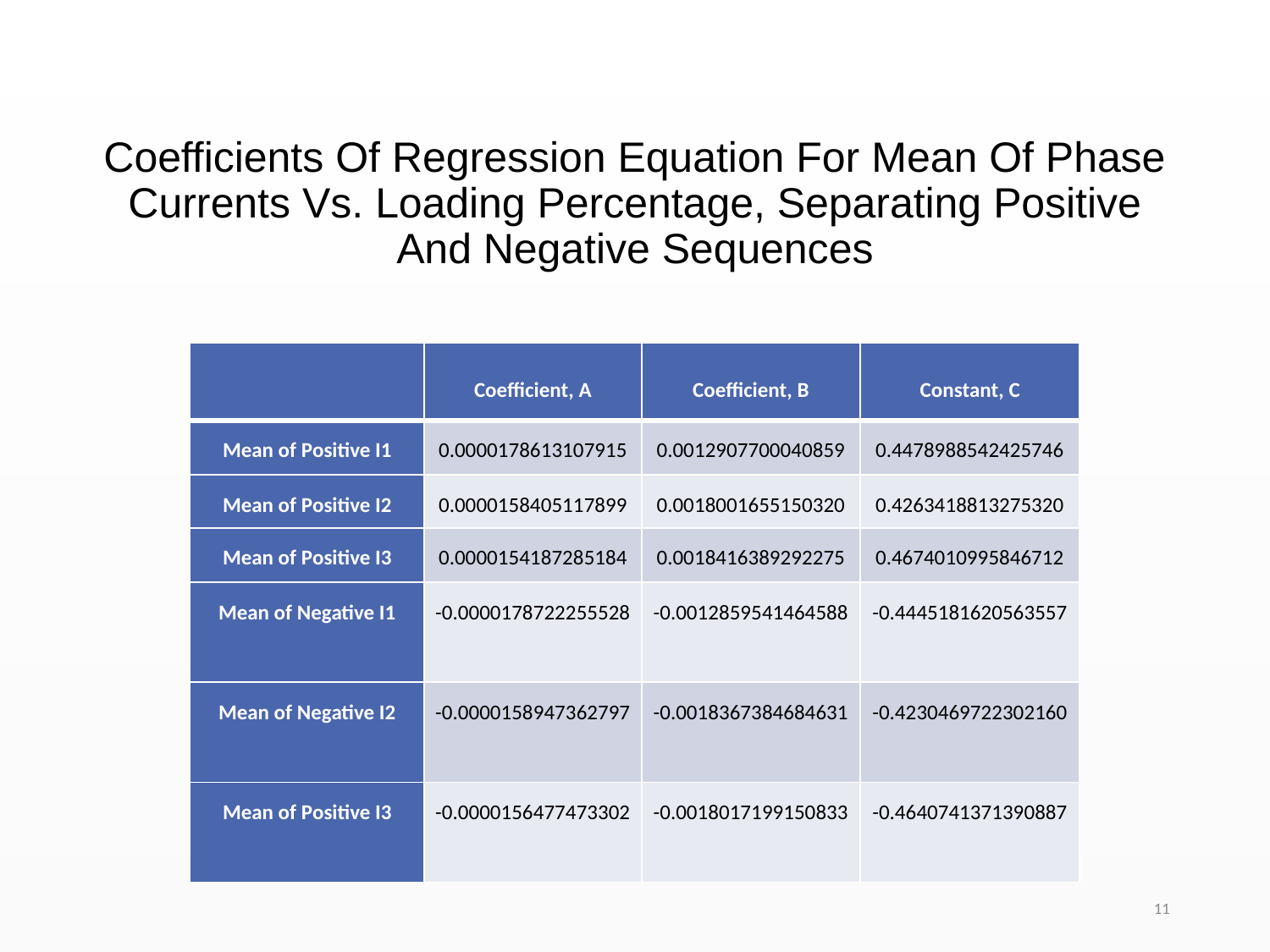

# Coefficients Of Regression Equation For Mean Of Phase Currents Vs. Loading Percentage, Separating Positive And Negative Sequences
|  | Coefficient, A | Coefficient, B | Constant, C |
| --- | --- | --- | --- |
| Mean of Positive I1 | 0.0000178613107915 | 0.0012907700040859 | 0.4478988542425746 |
| Mean of Positive I2 | 0.0000158405117899 | 0.0018001655150320 | 0.4263418813275320 |
| Mean of Positive I3 | 0.0000154187285184 | 0.0018416389292275 | 0.4674010995846712 |
| Mean of Negative I1 | -0.0000178722255528 | -0.0012859541464588 | -0.4445181620563557 |
| Mean of Negative I2 | -0.0000158947362797 | -0.0018367384684631 | -0.4230469722302160 |
| Mean of Positive I3 | -0.0000156477473302 | -0.0018017199150833 | -0.4640741371390887 |
11